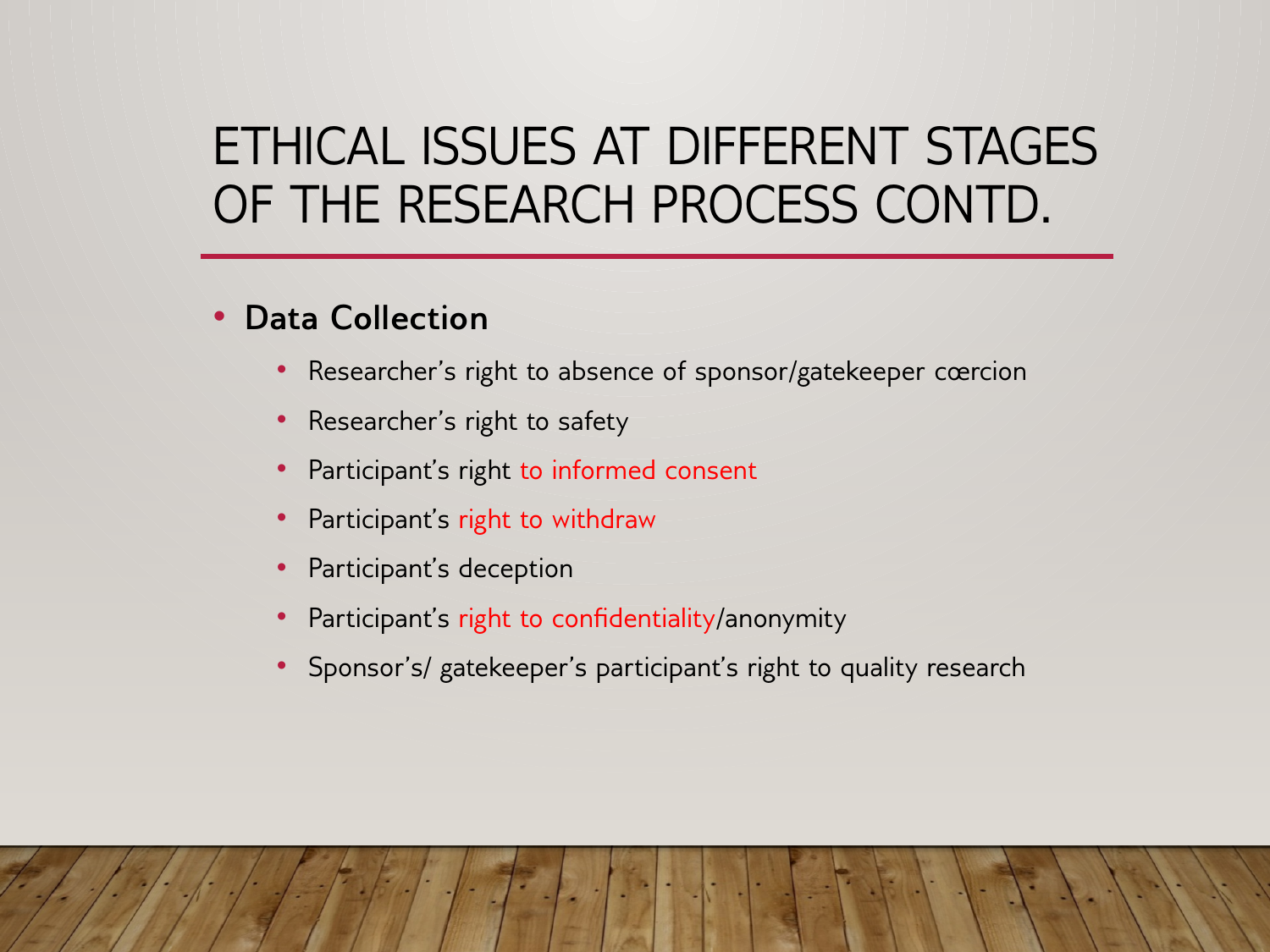

# Ethical Issues at Different Stages of the Research Process contd.
Data Collection
Researcher’s right to absence of sponsor/gatekeeper coercion
Researcher’s right to safety
Participant’s right to informed consent
Participant’s right to withdraw
Participant’s deception
Participant’s right to confidentiality/anonymity
Sponsor’s/ gatekeeper’s participant’s right to quality research